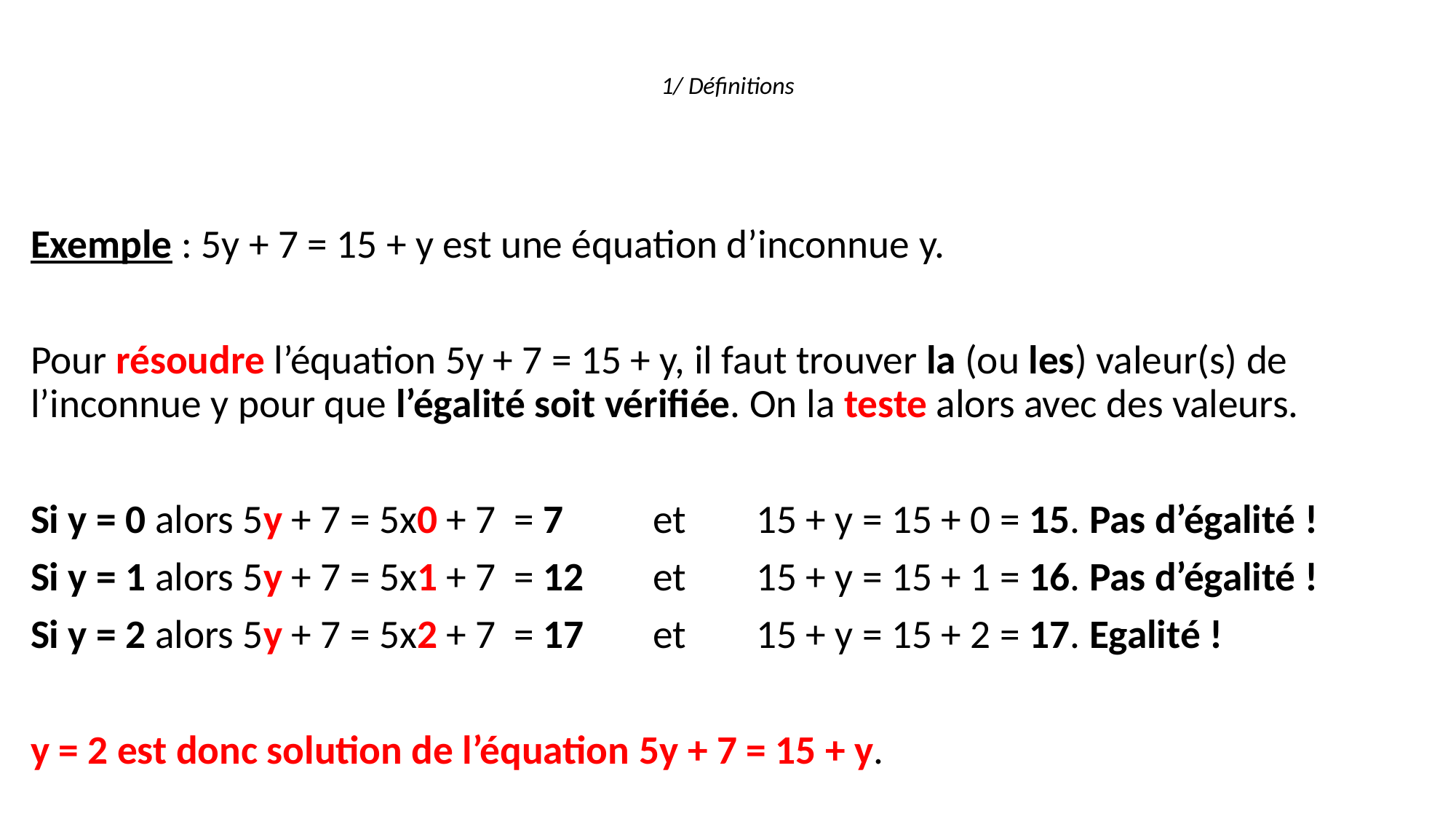

# 1/ Définitions
Exemple : 5y + 7 = 15 + y est une équation d’inconnue y.

Pour résoudre l’équation 5y + 7 = 15 + y, il faut trouver la (ou les) valeur(s) de l’inconnue y pour que l’égalité soit vérifiée. On la teste alors avec des valeurs.

Si y = 0 alors 5y + 7 = 5x0 + 7  = 7 	et 	15 + y = 15 + 0 = 15. Pas d’égalité !
Si y = 1 alors 5y + 7 = 5x1 + 7  = 12 	et 	15 + y = 15 + 1 = 16. Pas d’égalité !
Si y = 2 alors 5y + 7 = 5x2 + 7  = 17 	et 	15 + y = 15 + 2 = 17. Egalité !

y = 2 est donc solution de l’équation 5y + 7 = 15 + y.